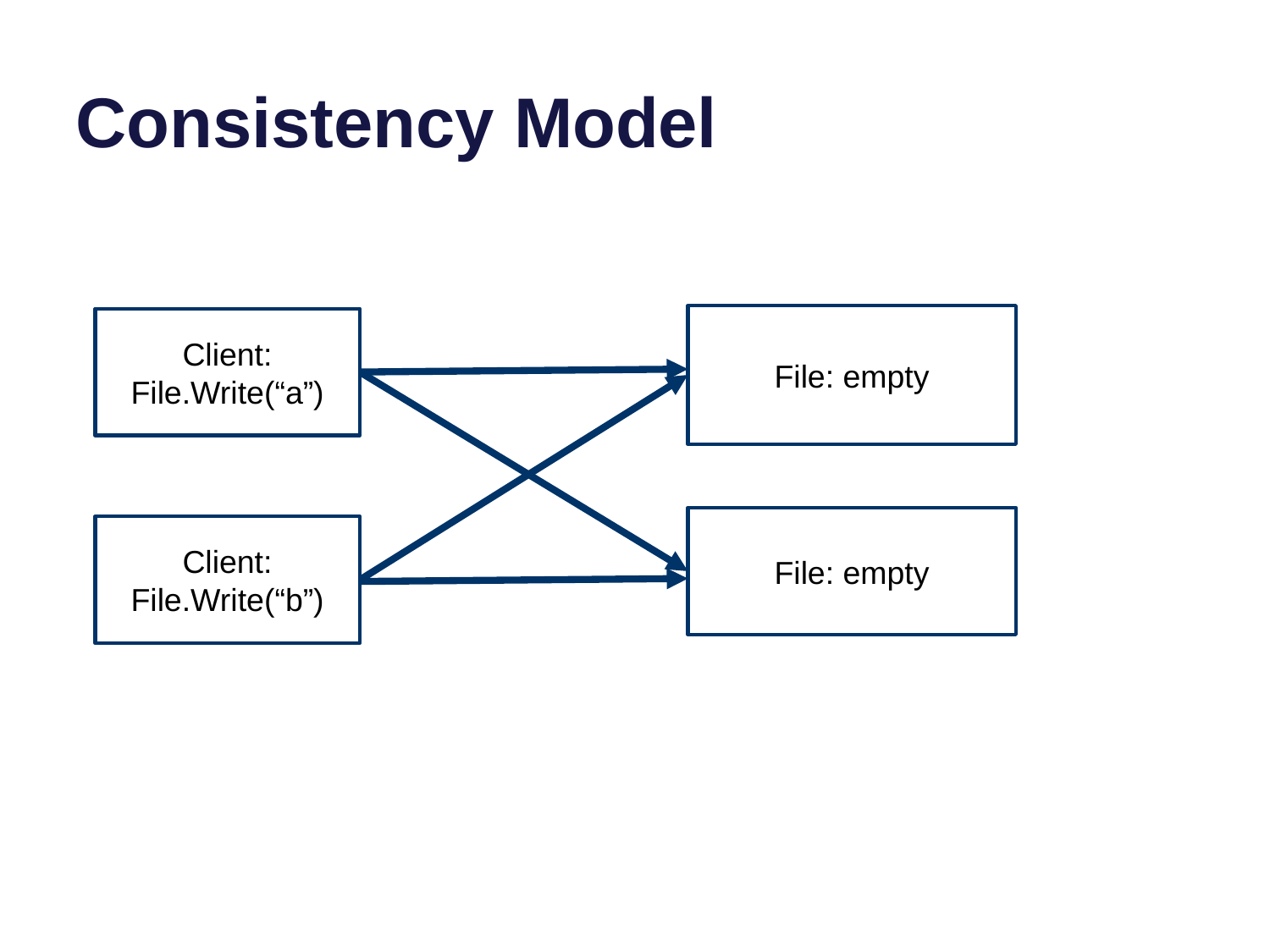

# Consistency Model
File: empty
Client:
File.Write(“a”)
File: empty
Client:
File.Write(“b”)